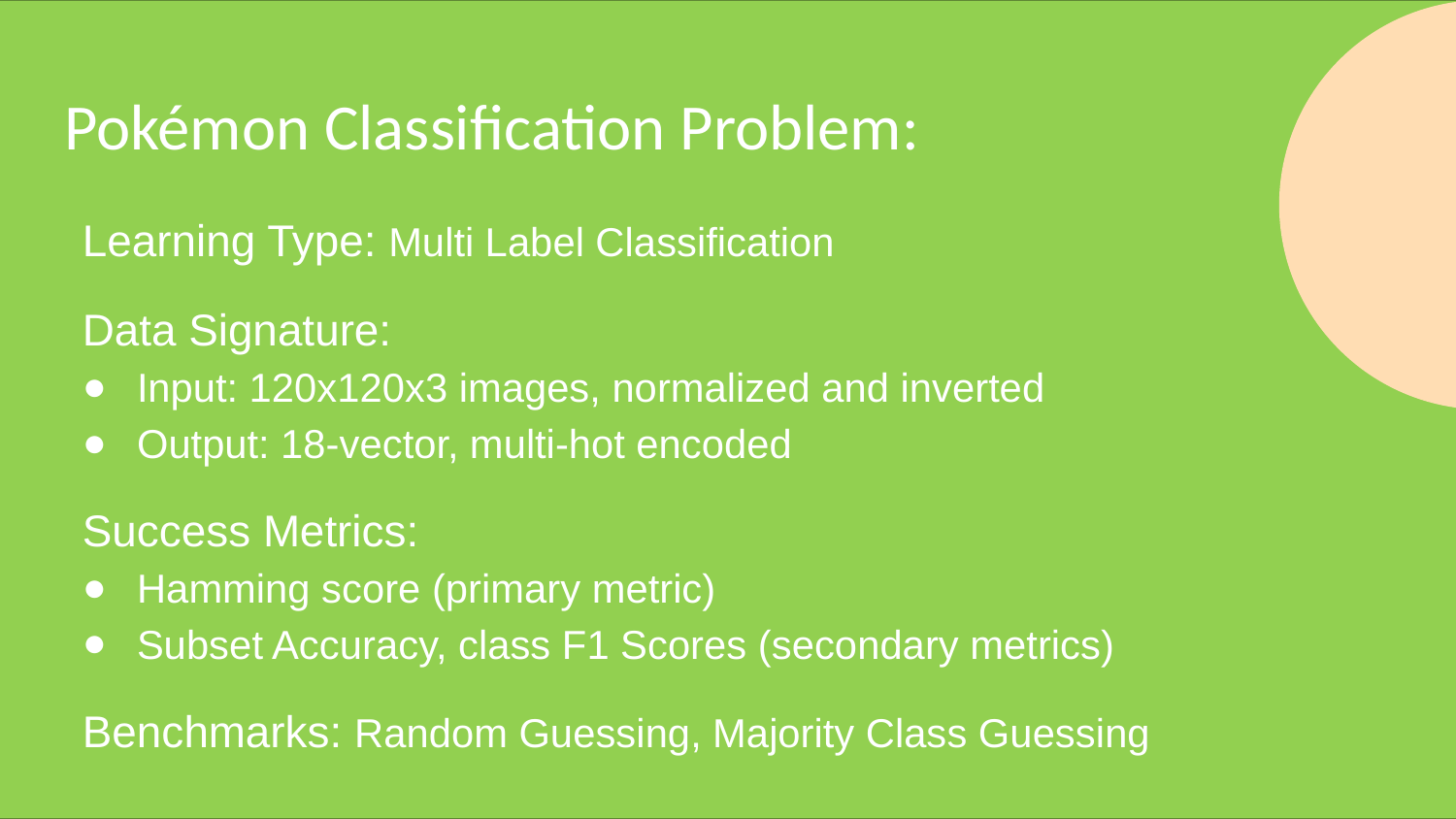

# Pokémon Classification Problem:
Learning Type: Multi Label Classification

Data Signature:
Input: 120x120x3 images, normalized and inverted
Output: 18-vector, multi-hot encoded

Success Metrics:
Hamming score (primary metric)
Subset Accuracy, class F1 Scores (secondary metrics)

Benchmarks: Random Guessing, Majority Class Guessing